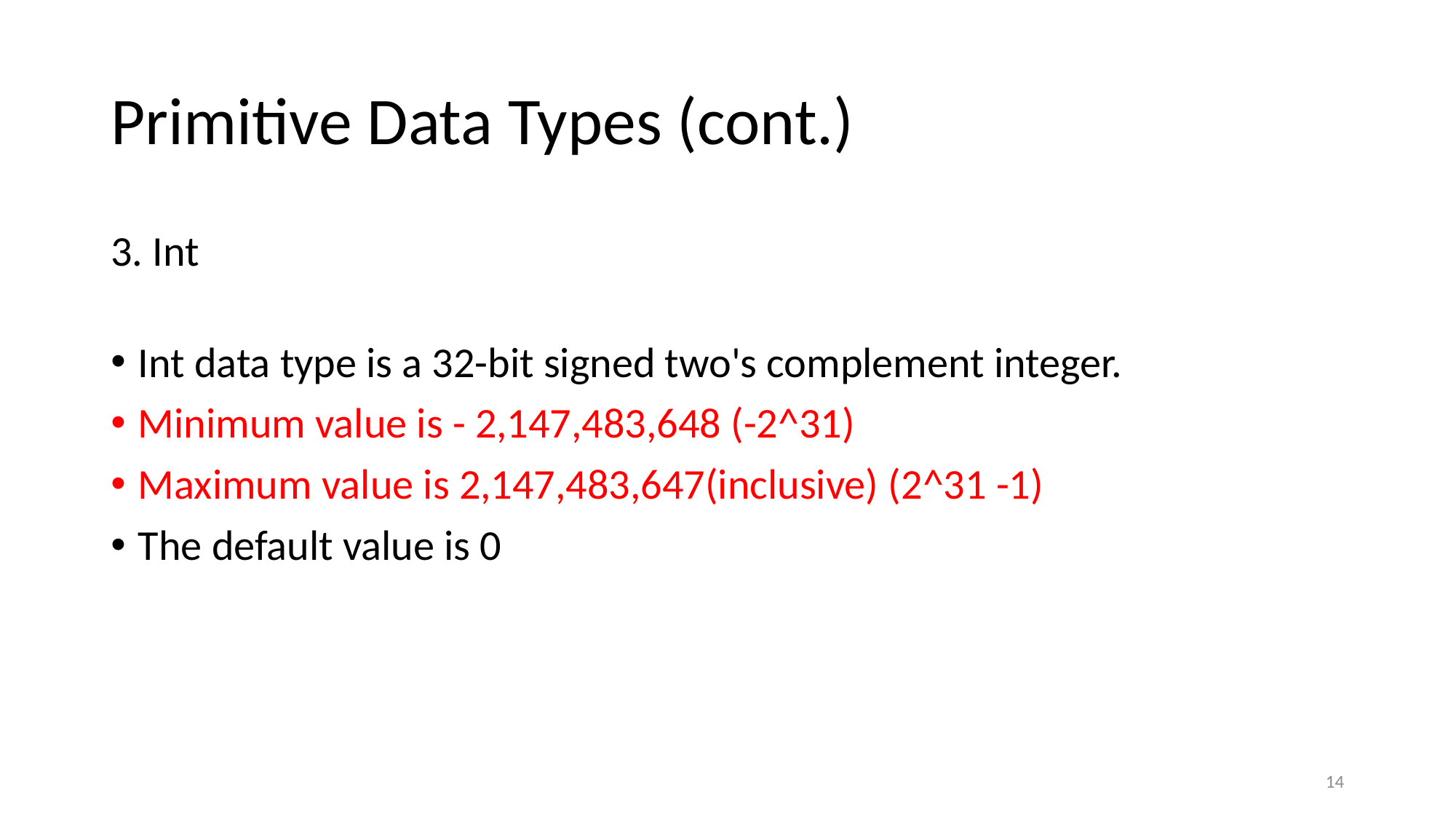

# Primitive Data Types (cont.)
3. Int

Int data type is a 32-bit signed two's complement integer.
Minimum value is - 2,147,483,648 (-2^31)
Maximum value is 2,147,483,647(inclusive) (2^31 -1)
The default value is 0

14